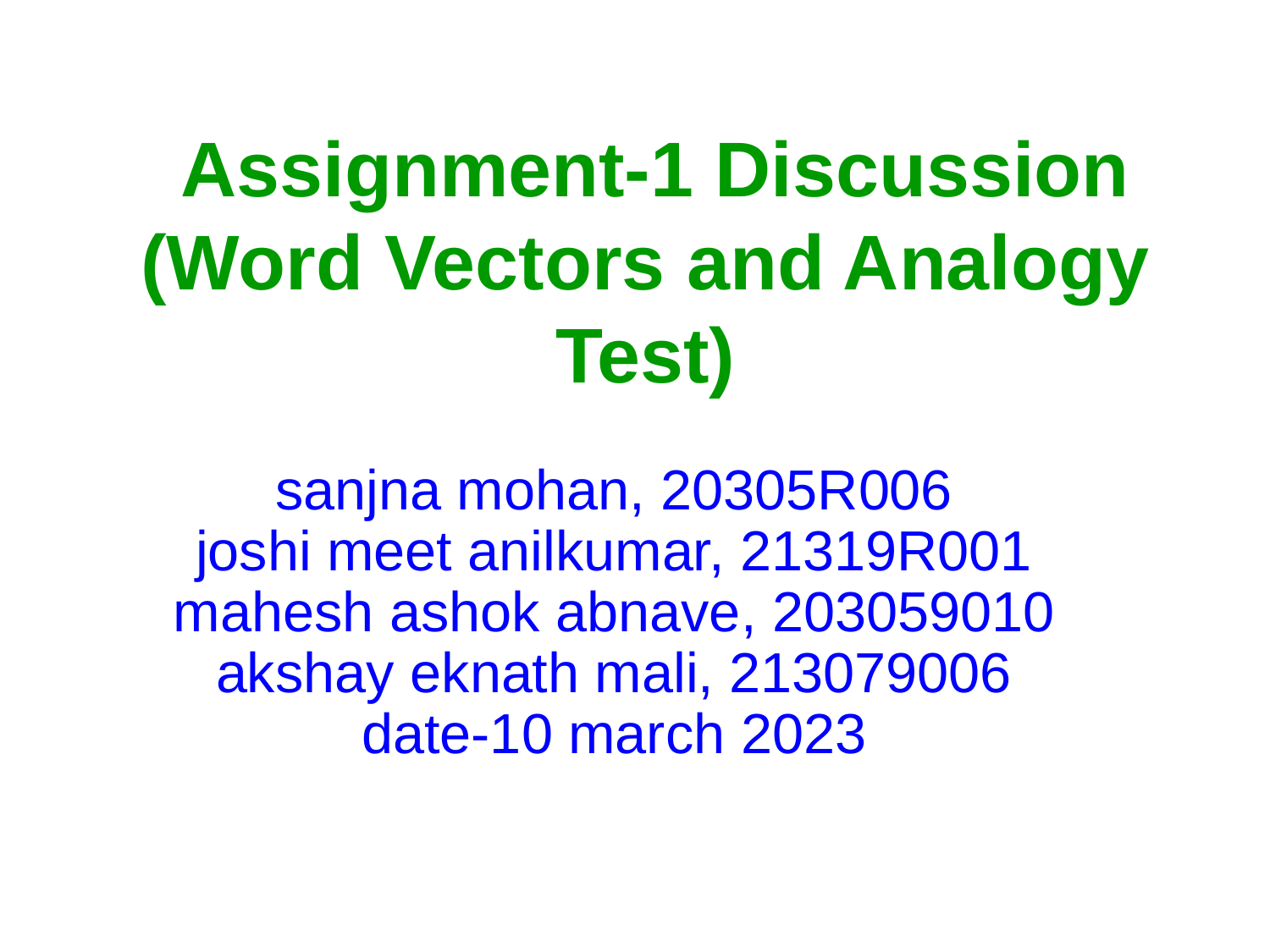

# Assignment-1 Discussion (Word Vectors and Analogy Test)
sanjna mohan, 20305R006
joshi meet anilkumar, 21319R001
mahesh ashok abnave, 203059010
akshay eknath mali, 213079006
date-10 march 2023